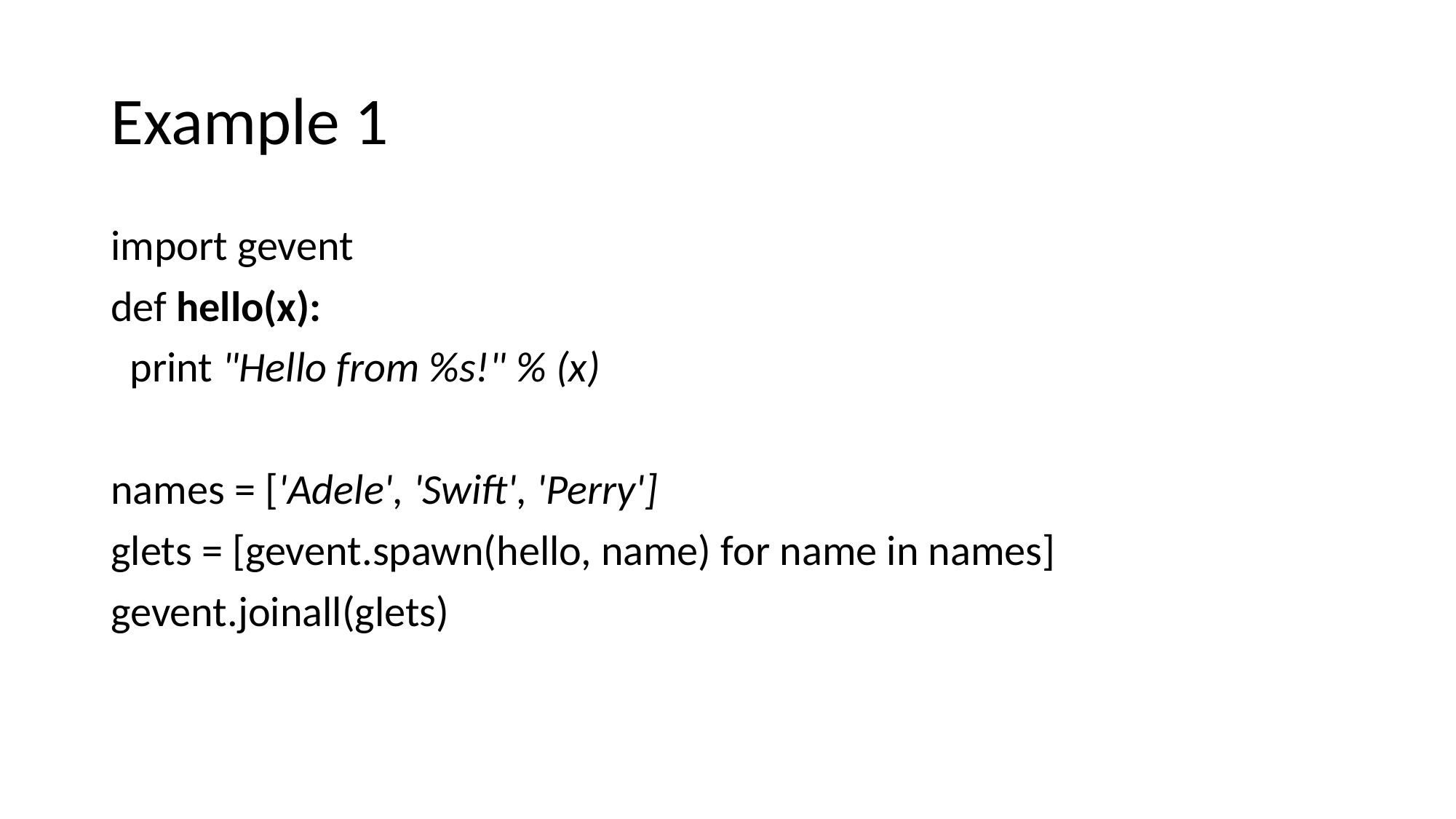

# Example 1
import gevent
def hello(x):
  print "Hello from %s!" % (x)

names = ['Adele', 'Swift', 'Perry']
glets = [gevent.spawn(hello, name) for name in names]
gevent.joinall(glets)